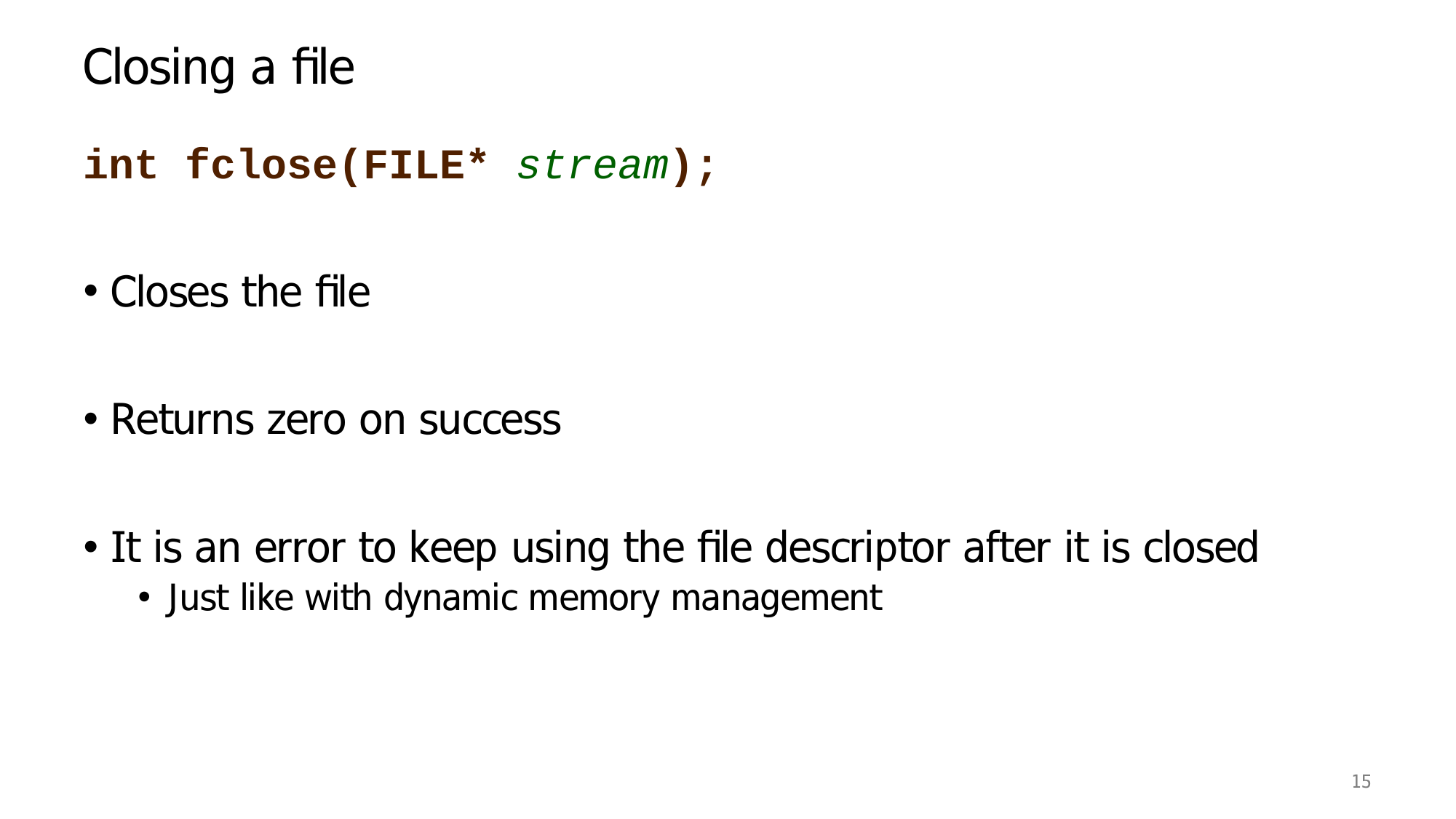

# Closing a file
int fclose(FILE* stream);

Closes the file

Returns zero on success

It is an error to keep using the file descriptor after it is closed
Just like with dynamic memory management
15